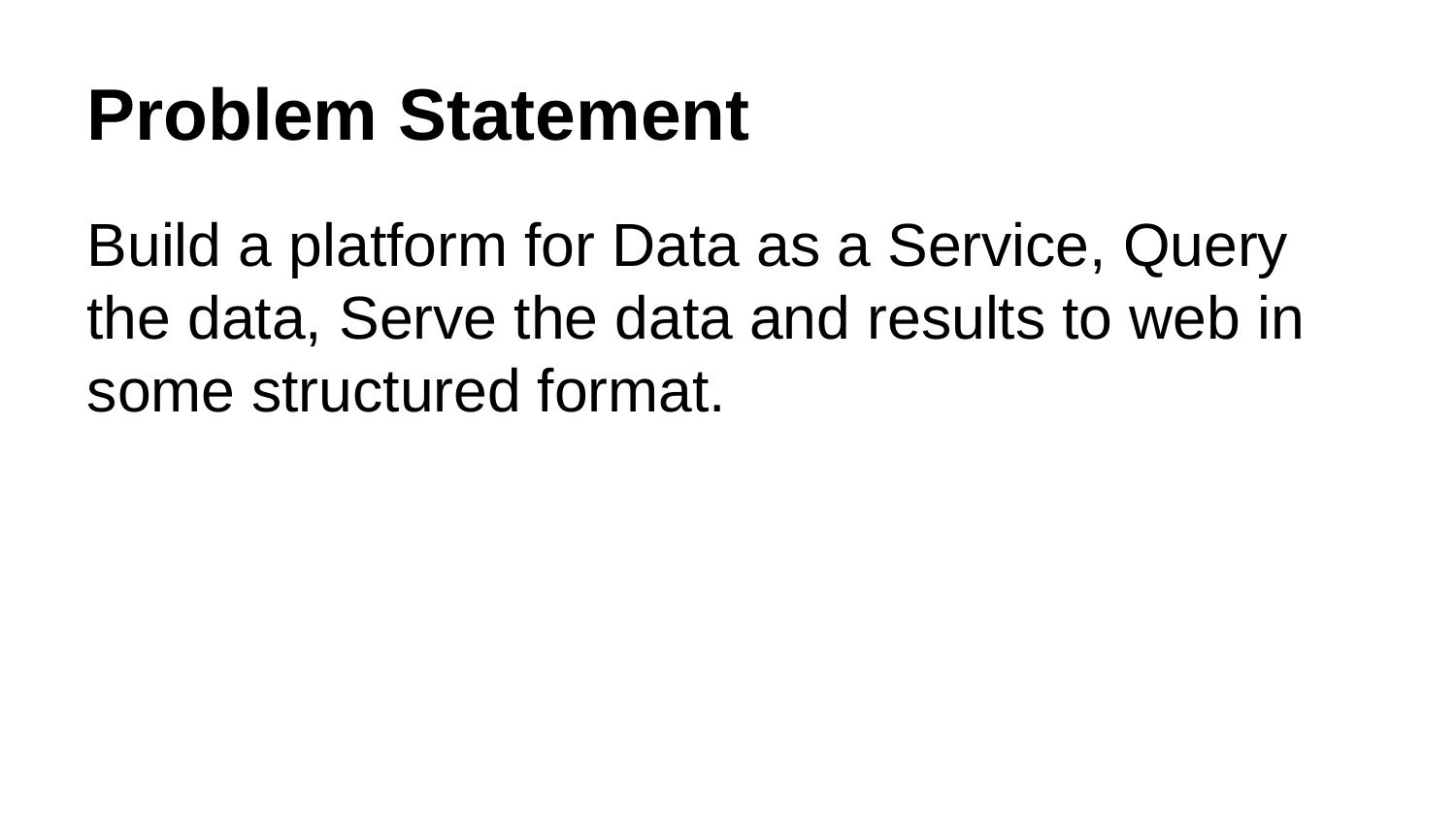

Problem Statement
Build a platform for Data as a Service, Query the data, Serve the data and results to web in some structured format.